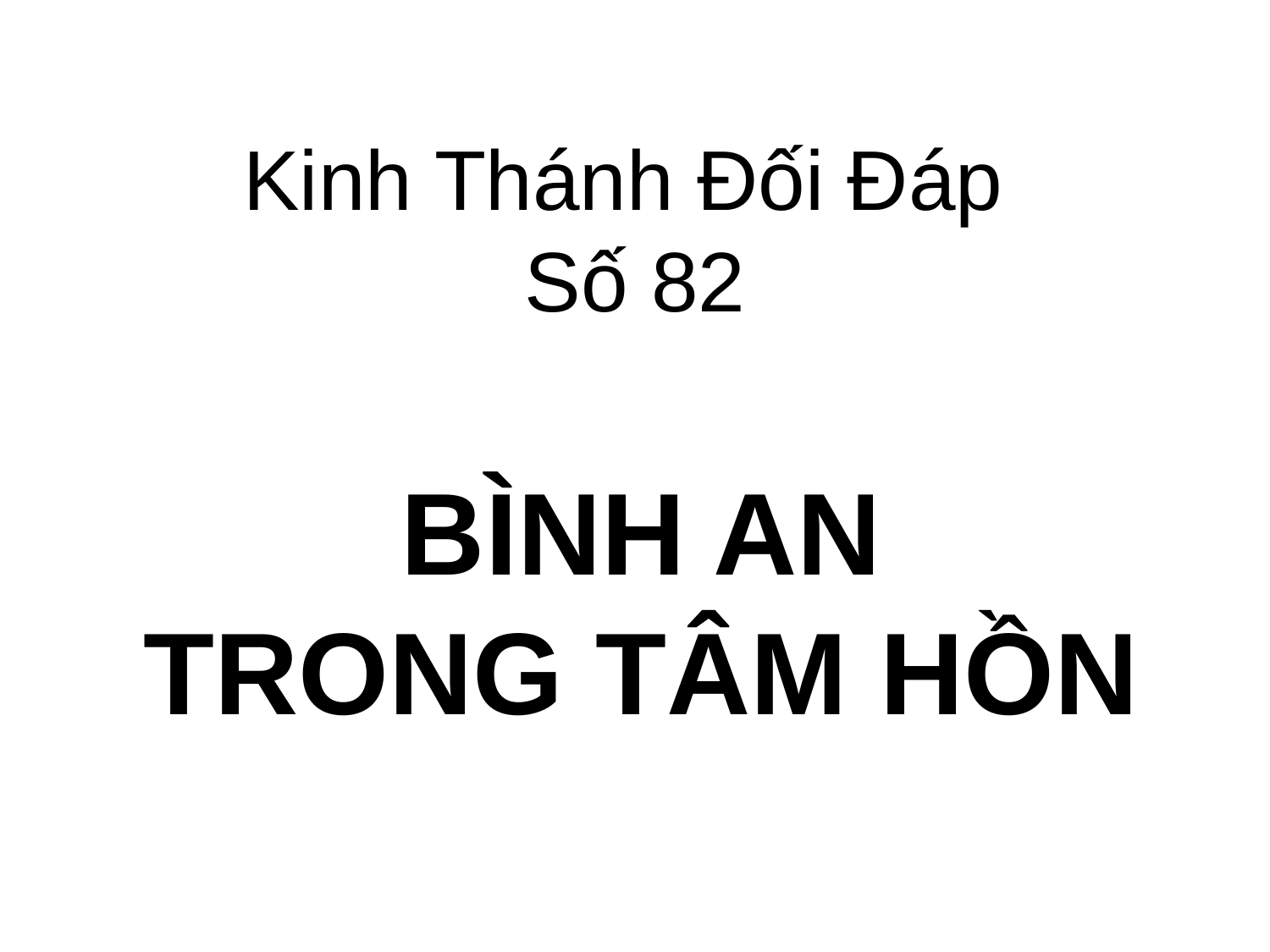

Kinh Thánh Đối Đáp
Số 82
BÌNH AN
TRONG TÂM HỒN